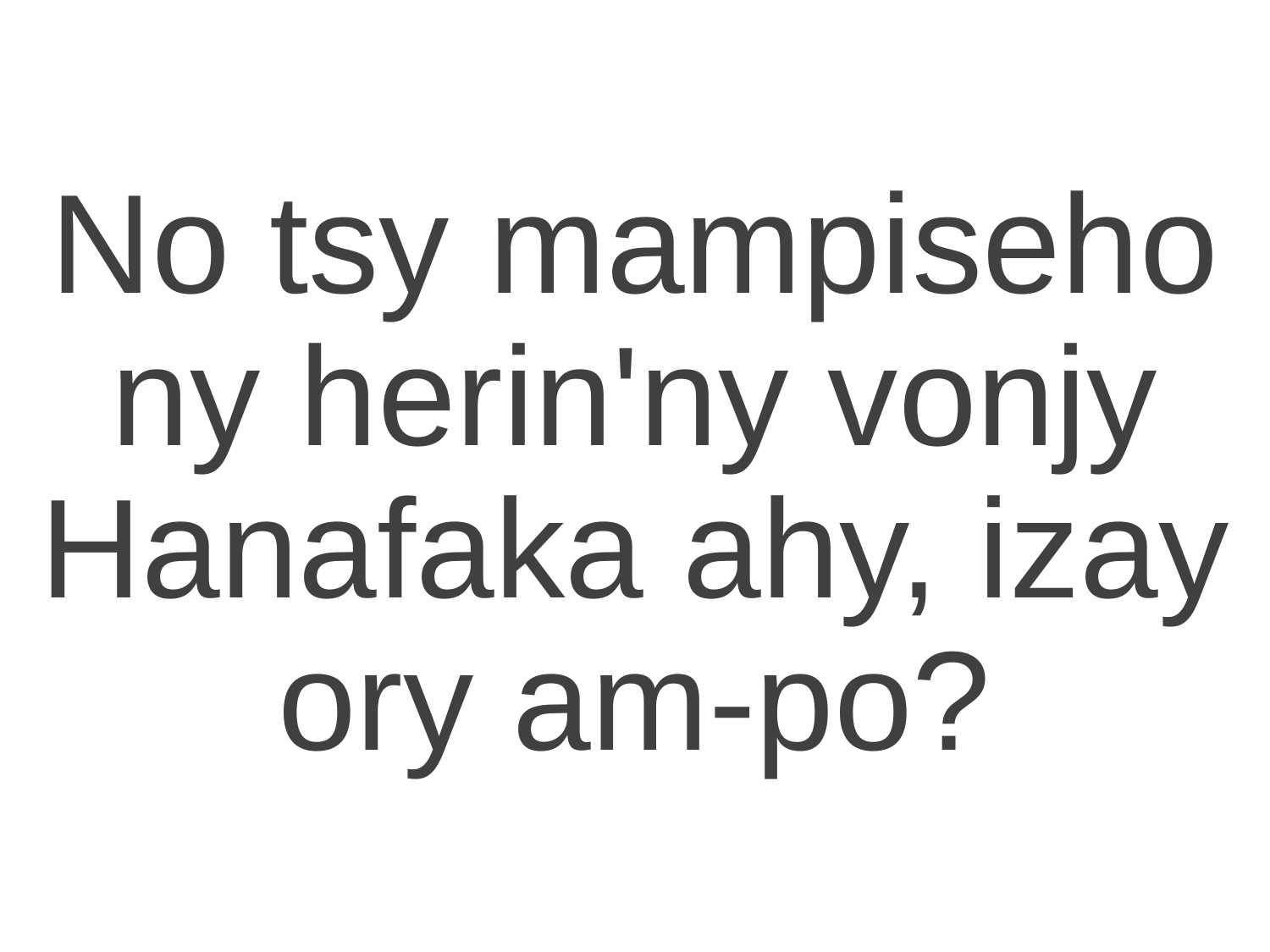

No tsy mampiseho ny herin'ny vonjy
Hanafaka ahy, izay ory am-po?